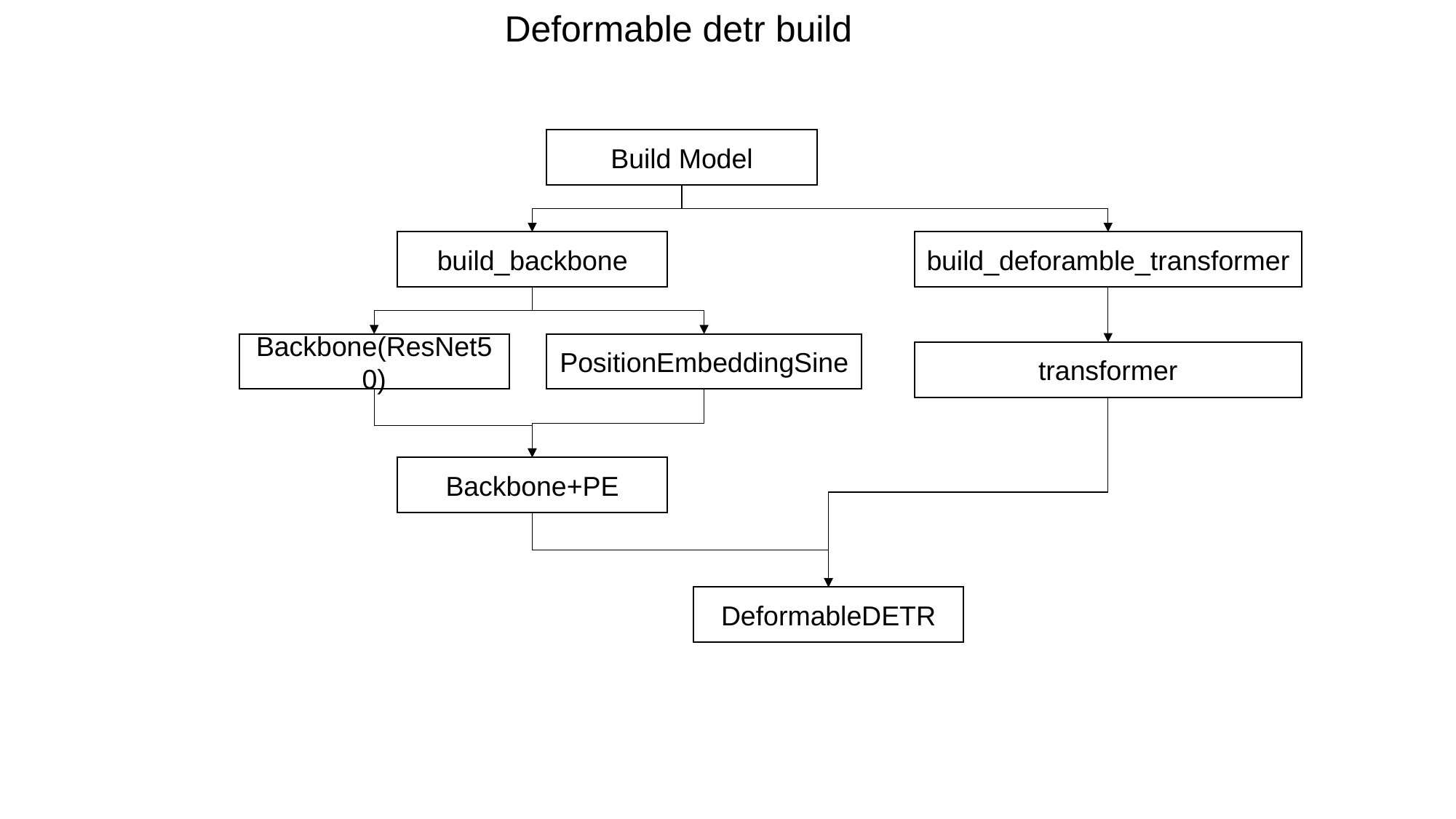

Deformable detr build
Build Model
build_backbone
build_deforamble_transformer
PositionEmbeddingSine
Backbone(ResNet50)
transformer
Backbone+PE
DeformableDETR